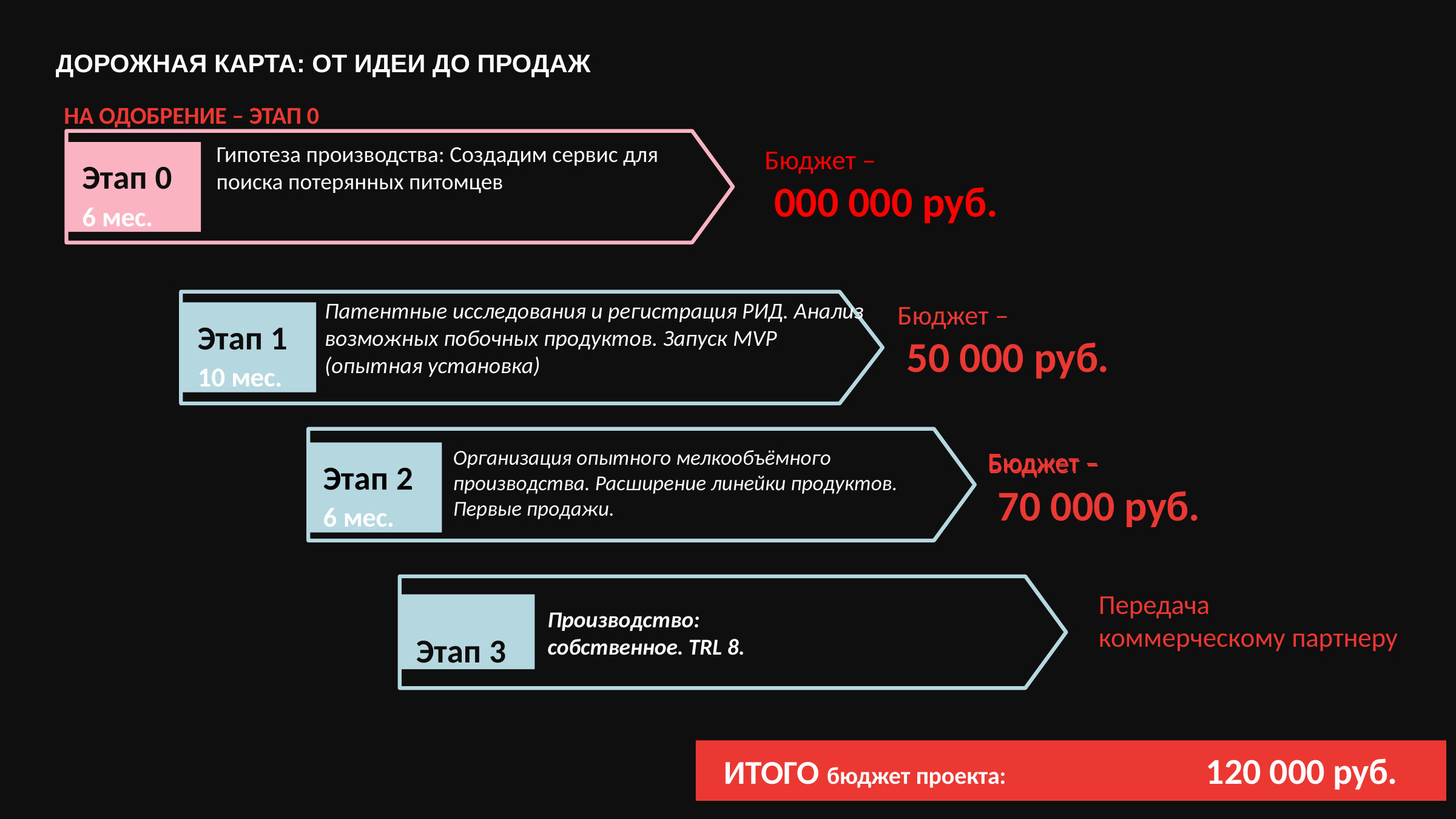

Дорожная Карта: от идеи до продаж
НА ОДОБРЕНИЕ – ЭТАП 0

Гипотеза производства: Создадим сервис для поиска потерянных питомцев
Бюджет –
 000 000 руб.
Этап 0
6 мес.

Патентные исследования и регистрация РИД. Анализ возможных побочных продуктов. Запуск MVP (опытная установка)

Бюджет –
 50 000 руб.
Этап 1
10 мес.

Этап 2
6 мес.
Организация опытного мелкообъёмного производства. Расширение линейки продуктов. Первые продажи.
Бюджет –
Бюджет –
 70 000 руб.

Передача
коммерческому партнеру
Этап 3
Производство: собственное. TRL 8.

 120 000 руб.
ИТОГО бюджет проекта: